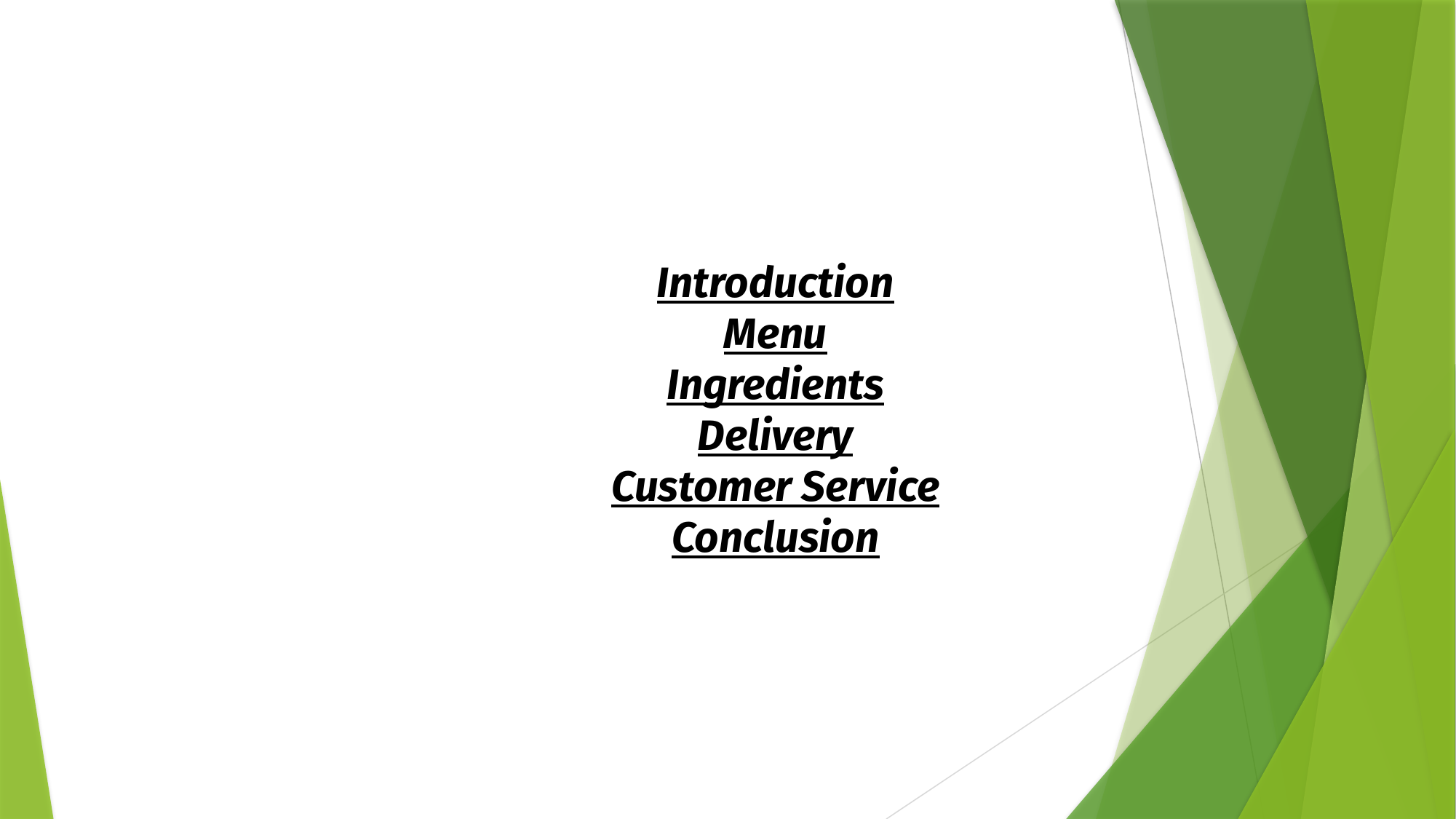

Introduction
Menu
Ingredients
Delivery
Customer Service
Conclusion